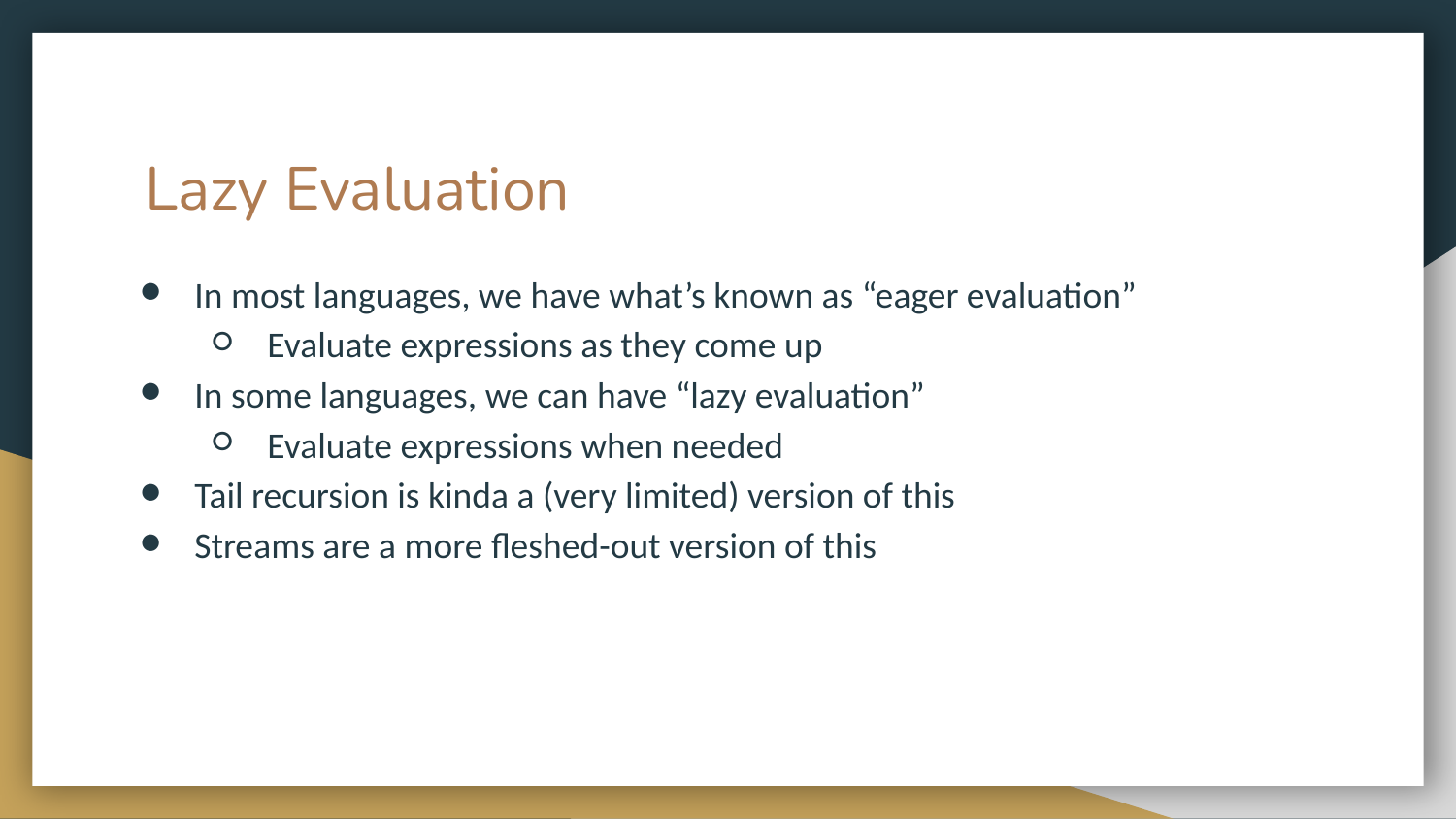

# Lazy Evaluation
In most languages, we have what’s known as “eager evaluation”
Evaluate expressions as they come up
In some languages, we can have “lazy evaluation”
Evaluate expressions when needed
Tail recursion is kinda a (very limited) version of this
Streams are a more fleshed-out version of this